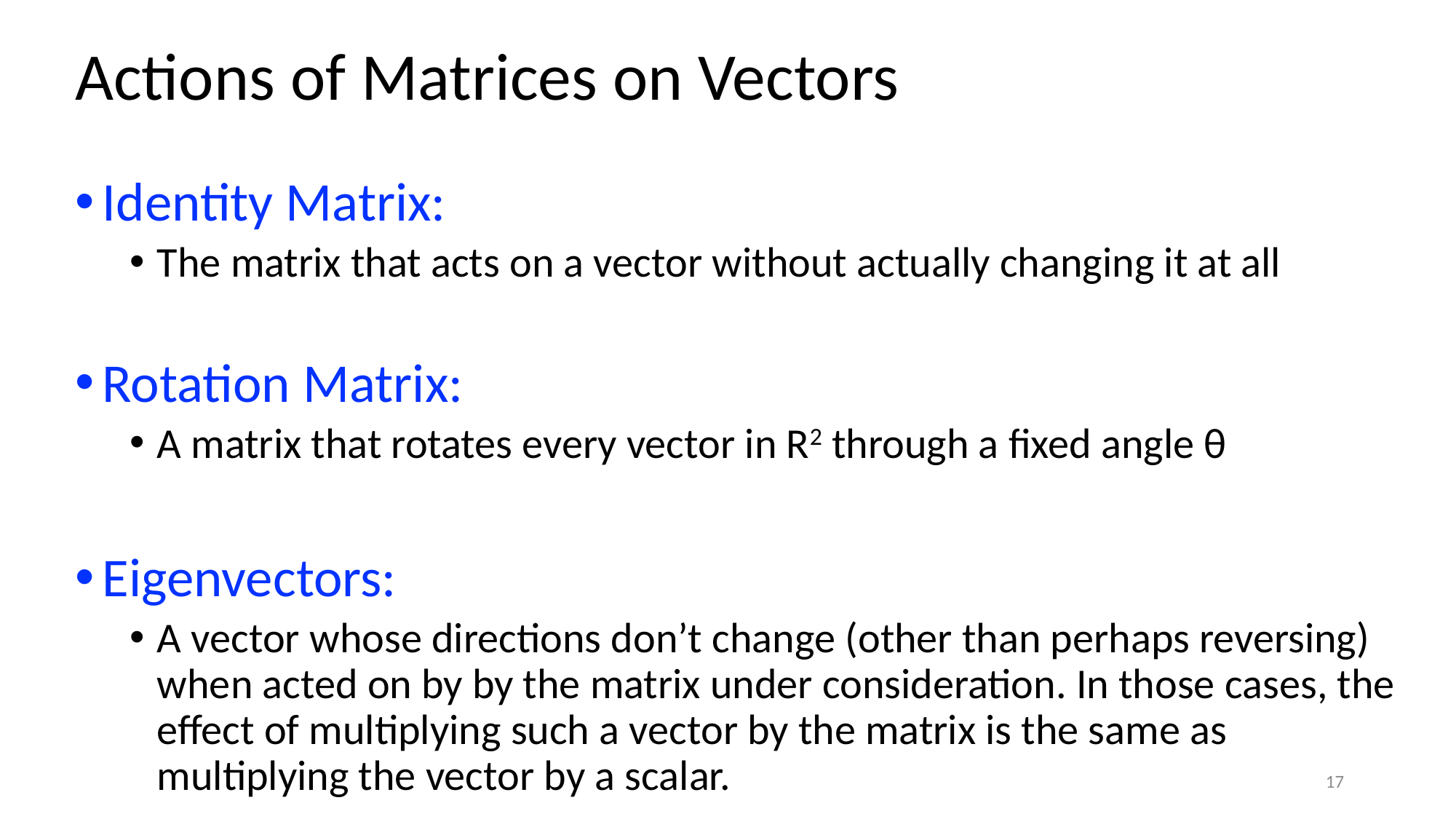

# Actions of Matrices on Vectors
Identity Matrix:
The matrix that acts on a vector without actually changing it at all

Rotation Matrix:
A matrix that rotates every vector in R2 through a fixed angle θ

Eigenvectors:
A vector whose directions don’t change (other than perhaps reversing) when acted on by by the matrix under consideration. In those cases, the effect of multiplying such a vector by the matrix is the same as multiplying the vector by a scalar.

17